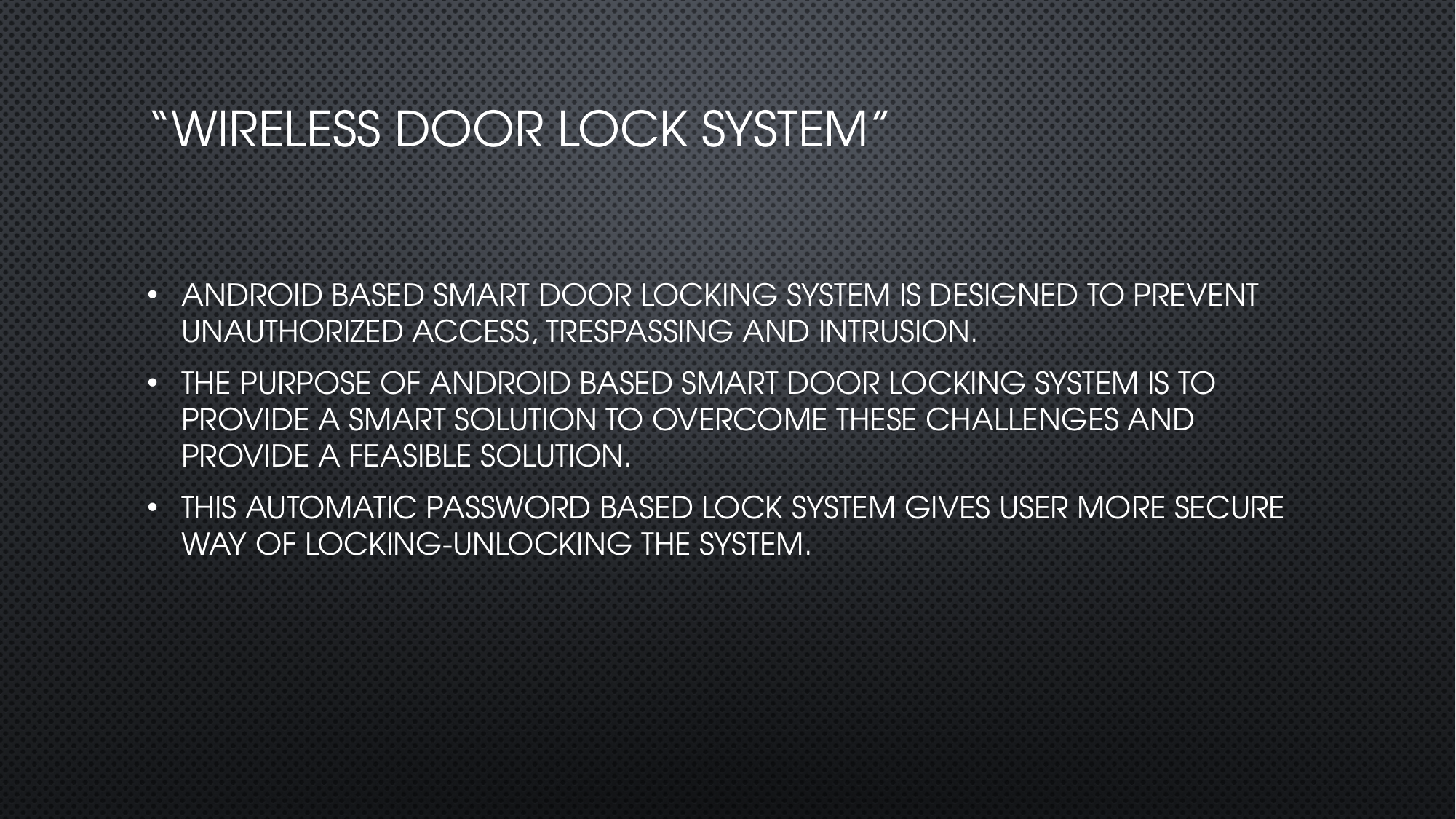

# “Wireless Door Lock System”
Android Based Smart door locking system is designed to prevent unauthorized access, trespassing and intrusion.
The purpose of Android Based Smart door locking system is to provide a smart solution to overcome these challenges and provide a feasible solution.
This automatic password based lock system gives user more secure way of locking-unlocking the system.